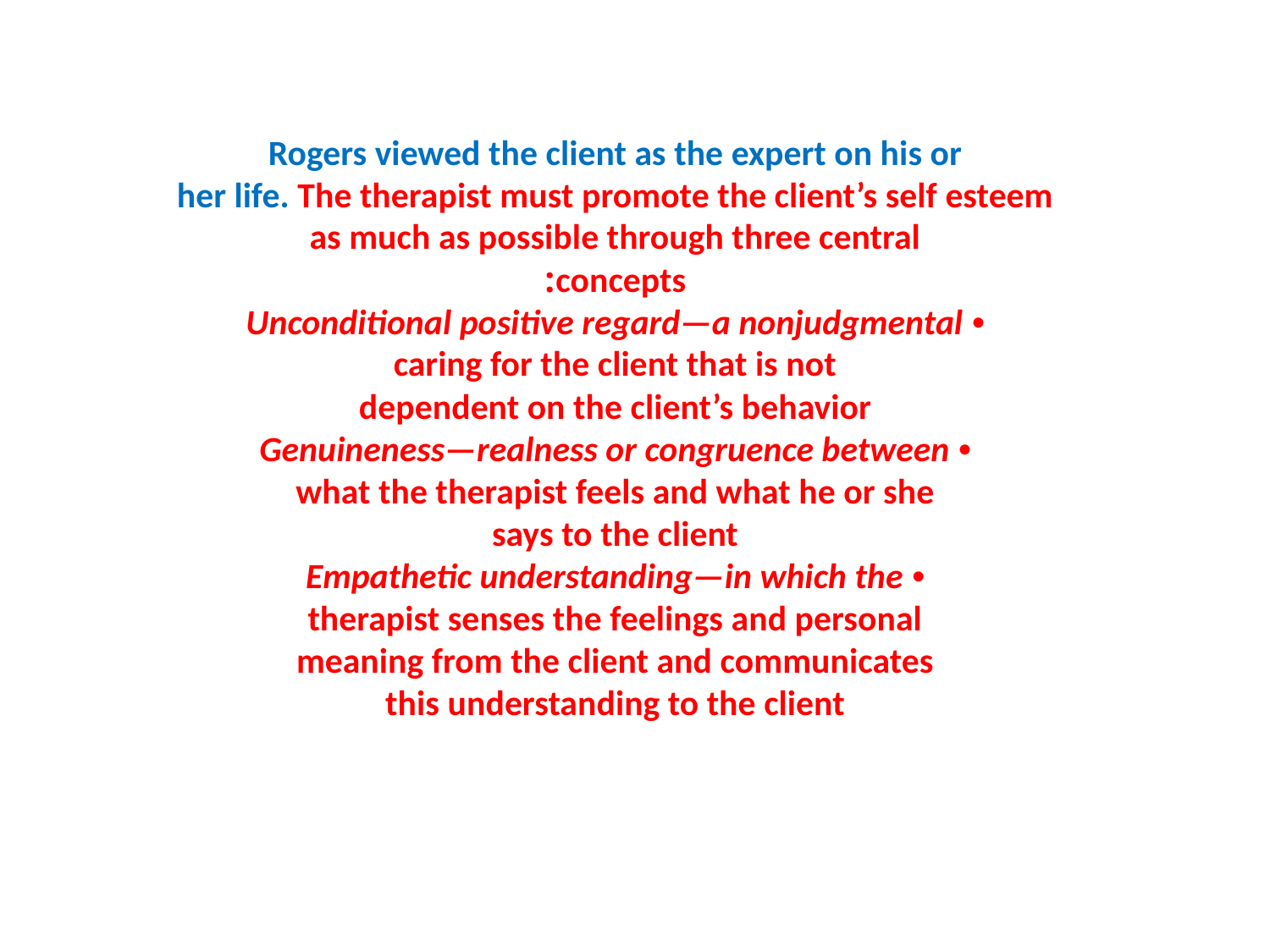

Rogers viewed the client as the expert on his or
her life. The therapist must promote the client’s self esteem
as much as possible through three central
concepts:
• Unconditional positive regard—a nonjudgmental
caring for the client that is not
dependent on the client’s behavior
• Genuineness—realness or congruence between
what the therapist feels and what he or she
says to the client
• Empathetic understanding—in which the
therapist senses the feelings and personal
meaning from the client and communicates
this understanding to the client